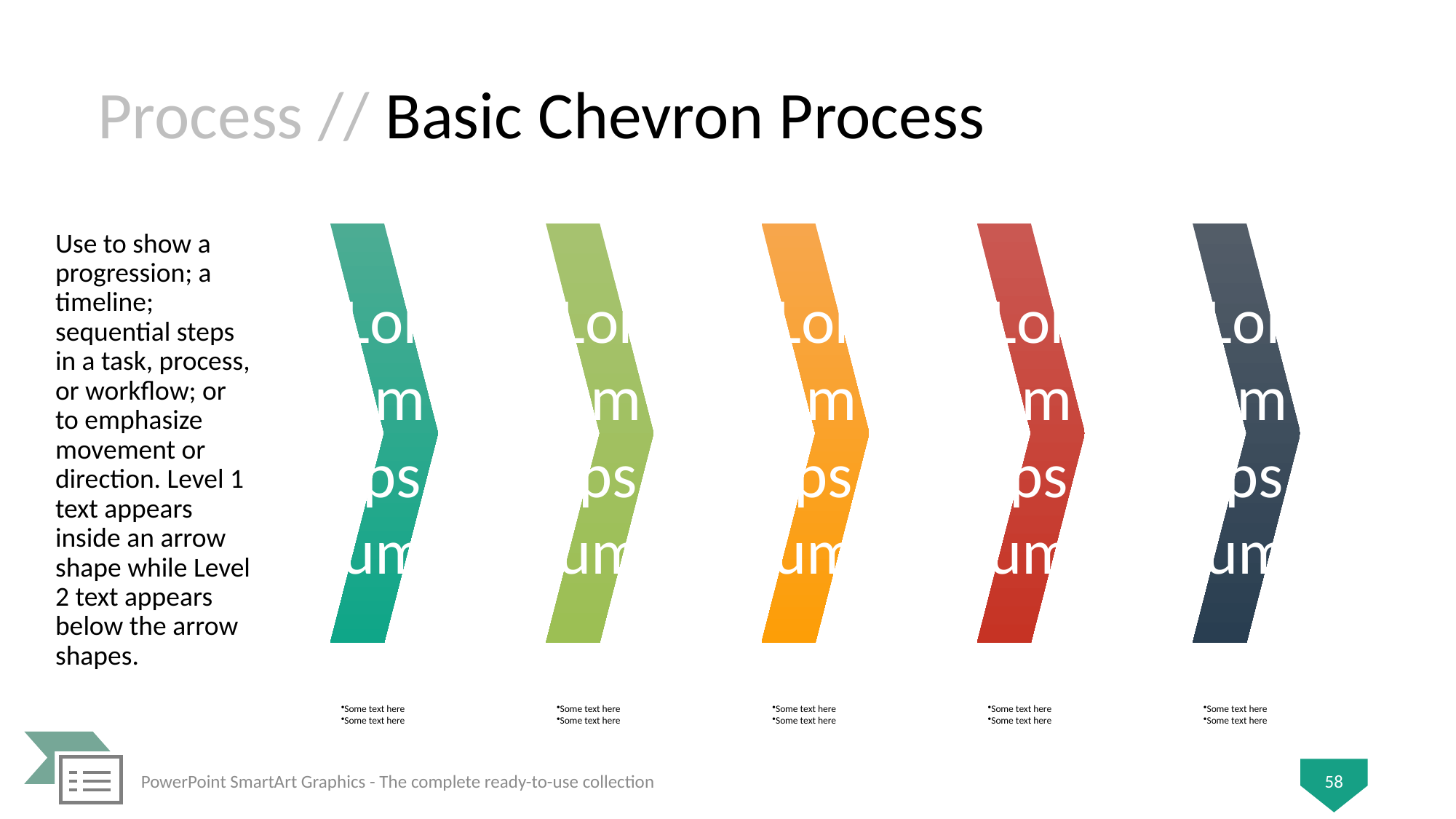

# Basic Chevron Process
Use to show a progression; a timeline; sequential steps in a task, process, or workflow; or to emphasize movement or direction. Level 1 text appears inside an arrow shape while Level 2 text appears below the arrow shapes.
Lorem Ipsum
Lorem Ipsum
Lorem Ipsum
Some text here
Some text here
Some text here
Some text here
Some text here
Some text here
Lorem Ipsum
Some text here
Some text here
Lorem Ipsum
Some text here
Some text here
PowerPoint SmartArt Graphics - The complete ready-to-use collection
58